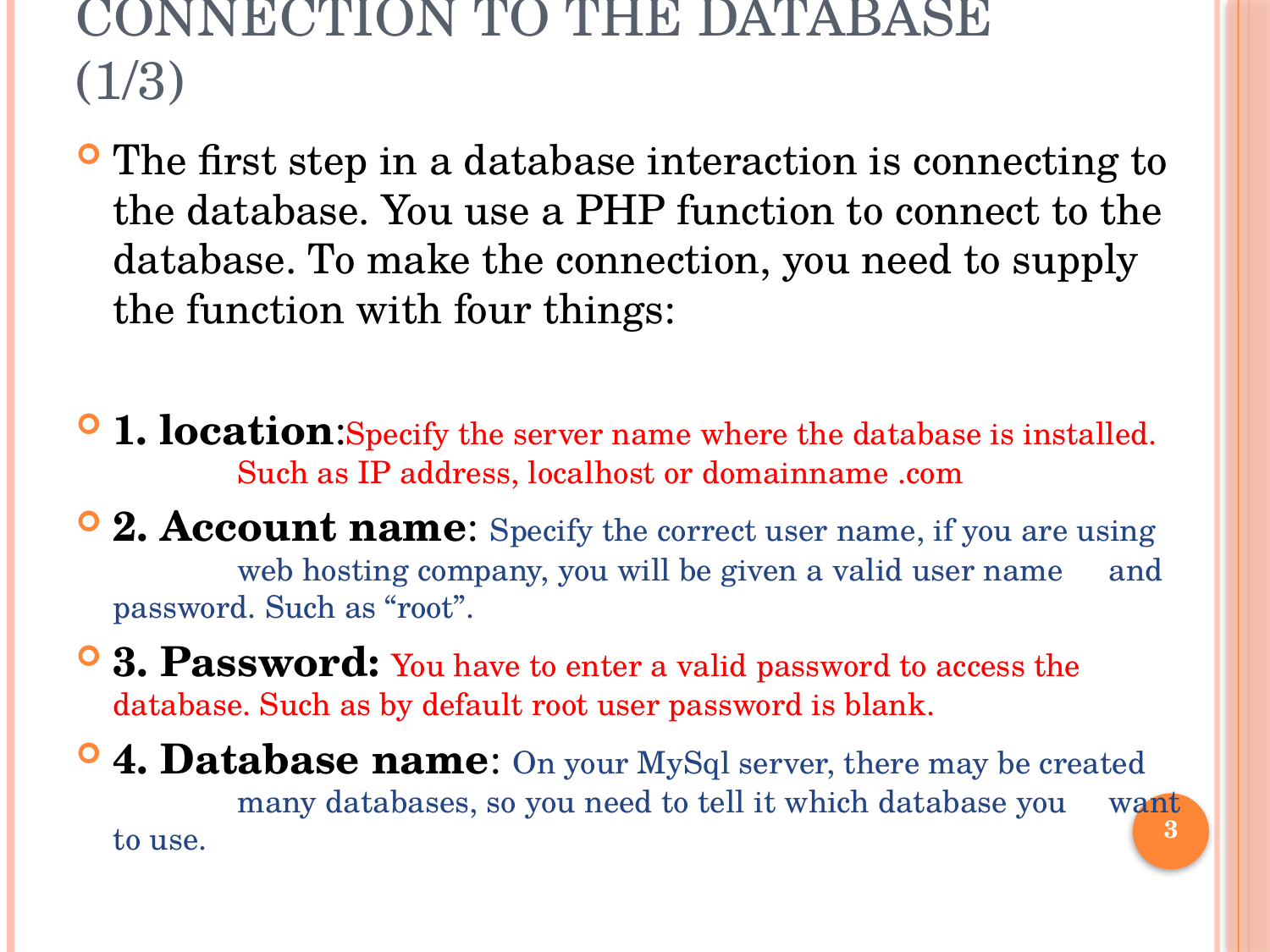

# Connection to the database (1/3)
The first step in a database interaction is connecting to the database. You use a PHP function to connect to the database. To make the connection, you need to supply the function with four things:

1. location:Specify the server name where the database is installed. 		Such as IP address, localhost or domainname .com
2. Account name: Specify the correct user name, if you are using 		web hosting company, you will be given a valid user name 		and password. Such as “root”.
3. Password: You have to enter a valid password to access the 			database. Such as by default root user password is blank.
4. Database name: On your MySql server, there may be created 		many databases, so you need to tell it which database you 		want to use.
3